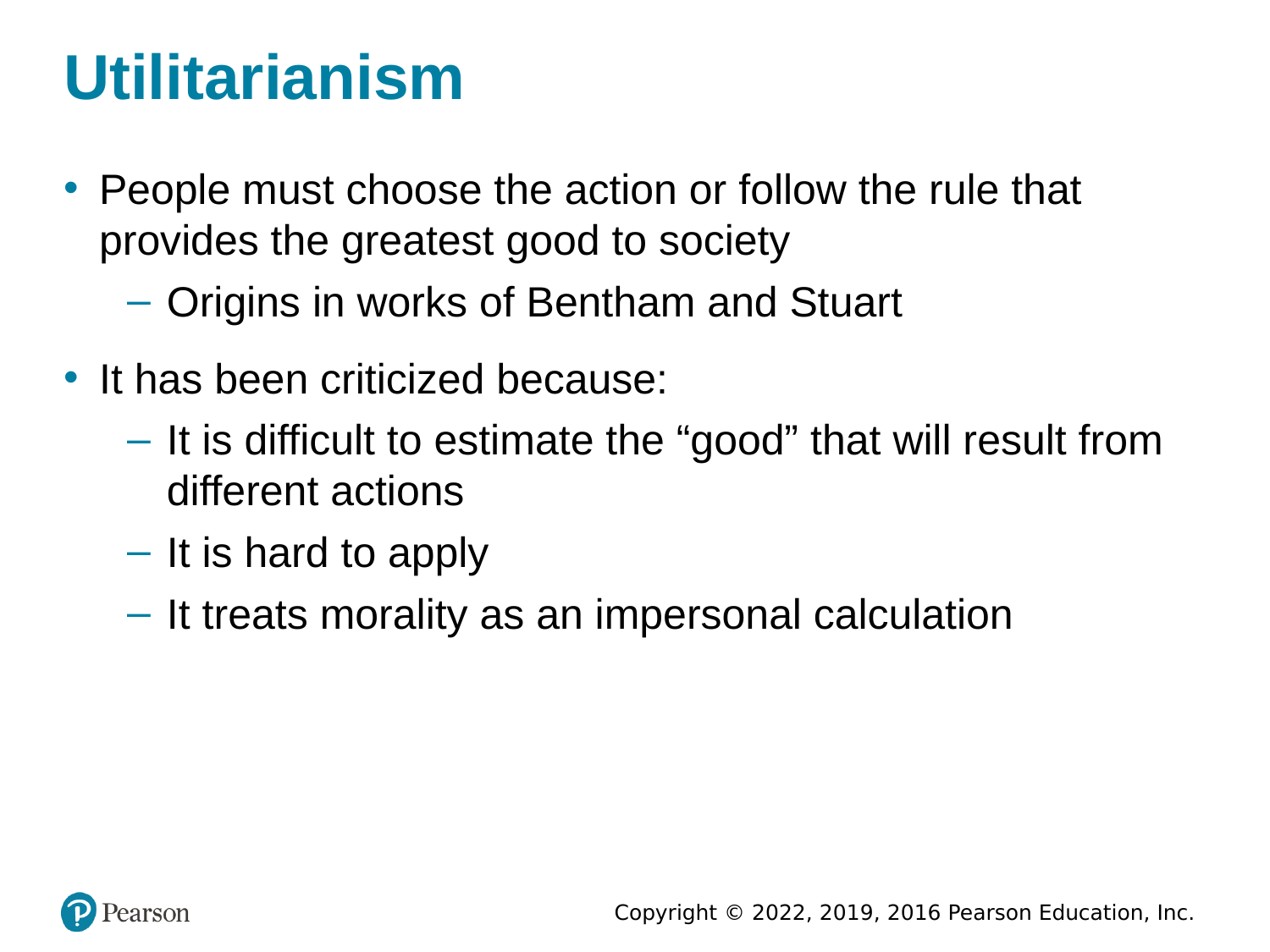

# Utilitarianism
People must choose the action or follow the rule that provides the greatest good to society
Origins in works of Bentham and Stuart
It has been criticized because:
It is difficult to estimate the “good” that will result from different actions
It is hard to apply
It treats morality as an impersonal calculation